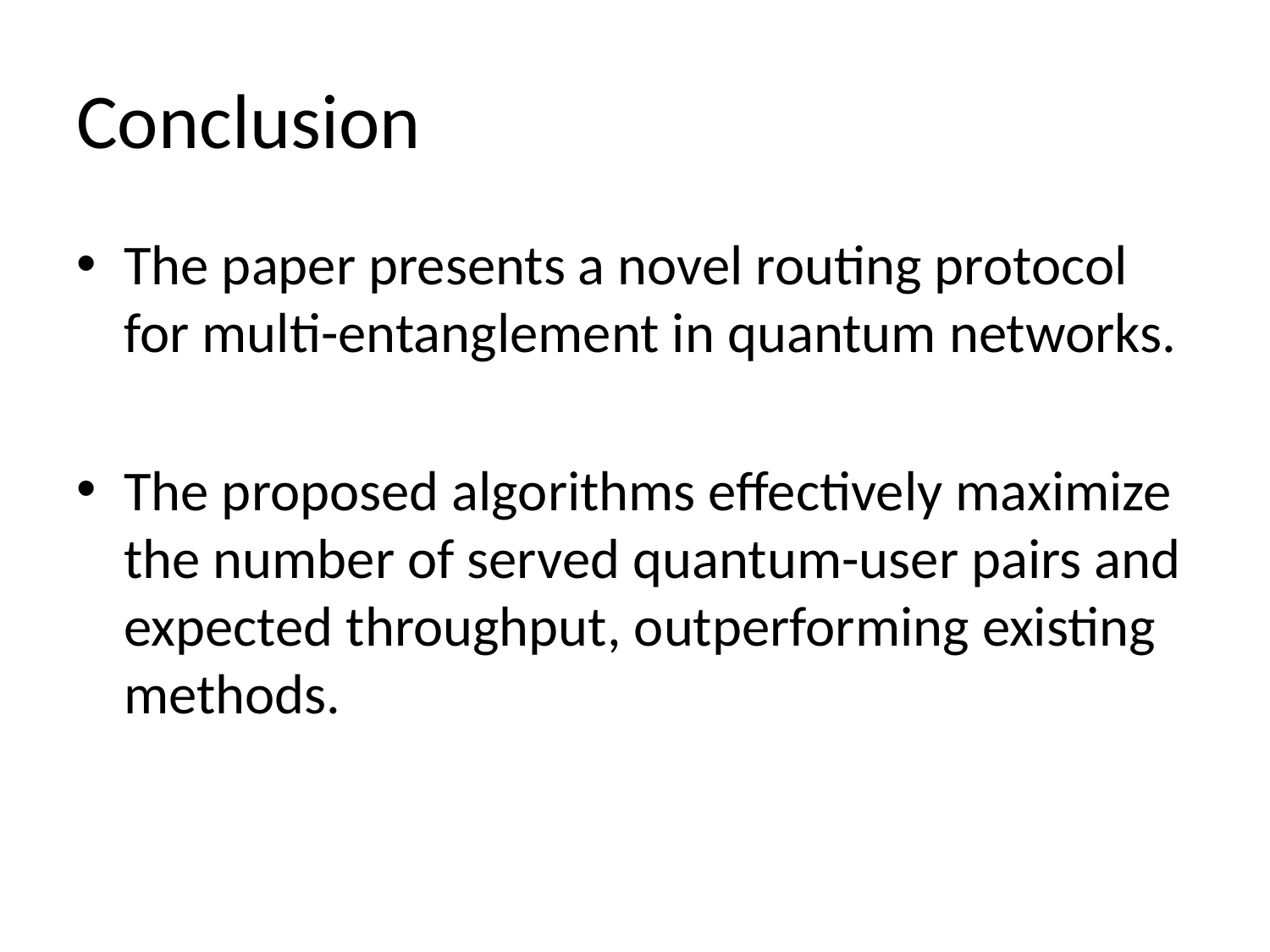

# Conclusion
The paper presents a novel routing protocol for multi-entanglement in quantum networks.
 ​
The proposed algorithms effectively maximize the number of served quantum-user pairs and expected throughput, outperforming existing methods. ​